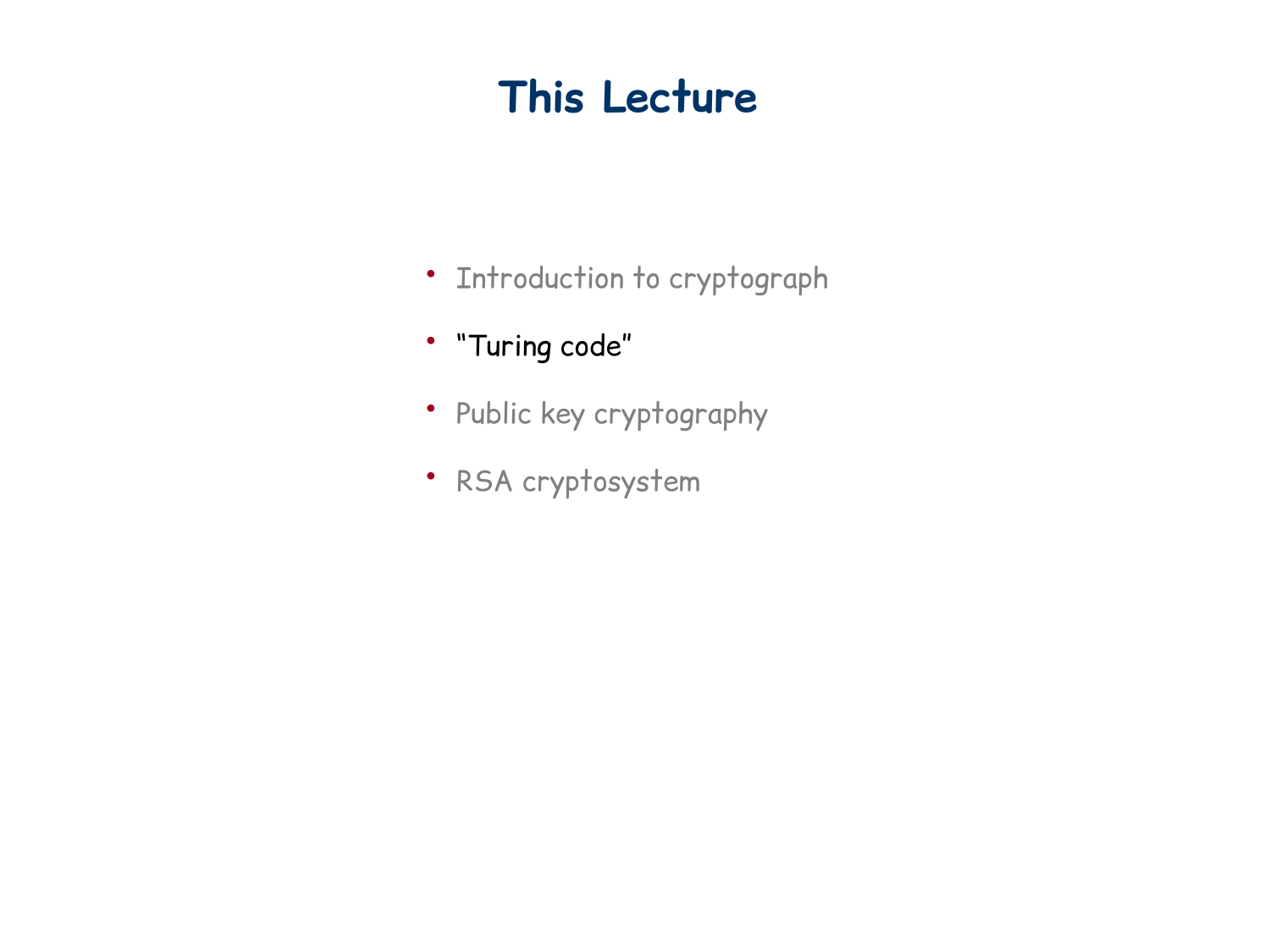

This Lecture
Introduction to cryptograph
“Turing code”
Public key cryptography
RSA cryptosystem